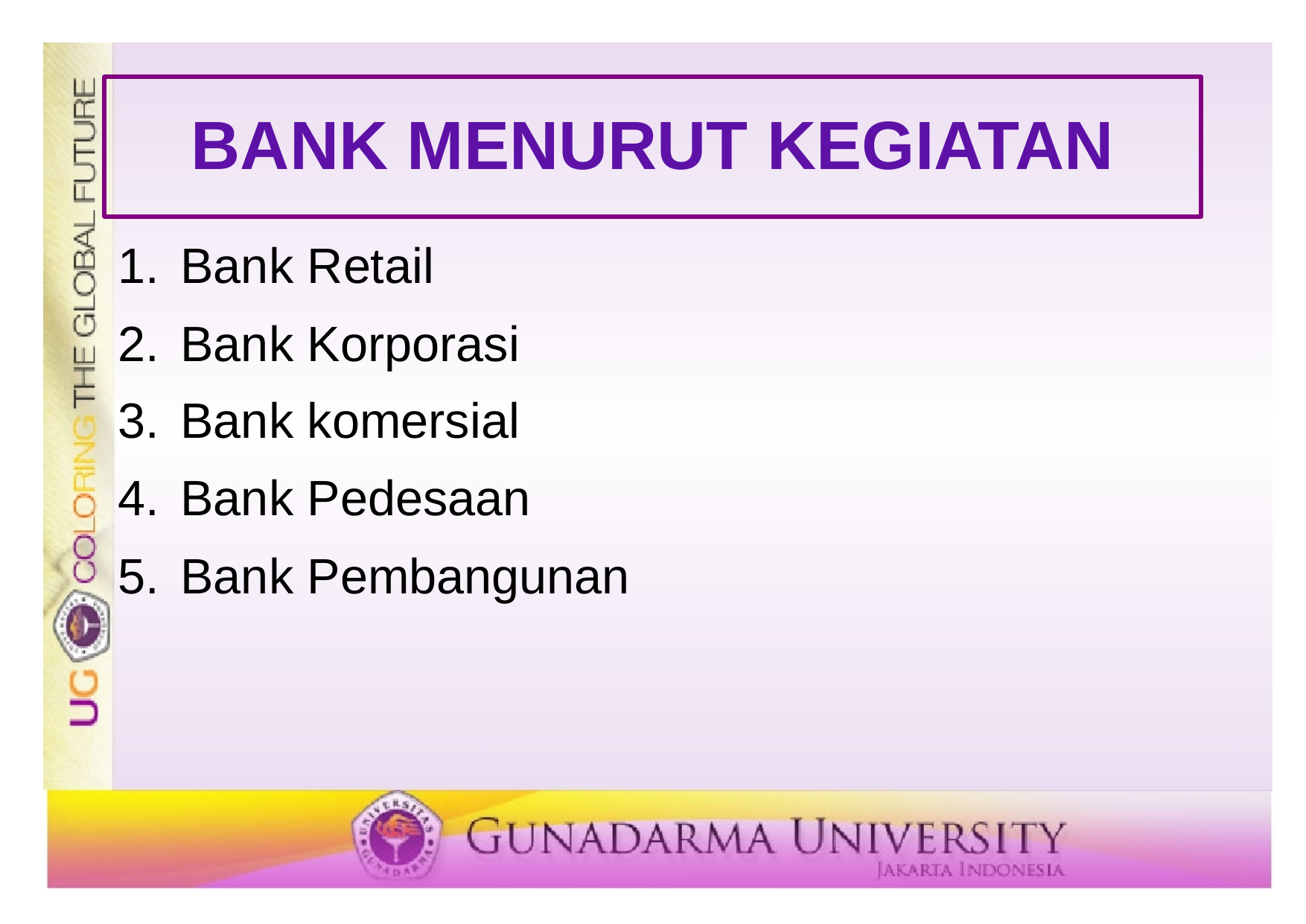

# BANK MENURUT KEGIATAN
Bank Retail
Bank Korporasi
Bank komersial
Bank Pedesaan
Bank Pembangunan